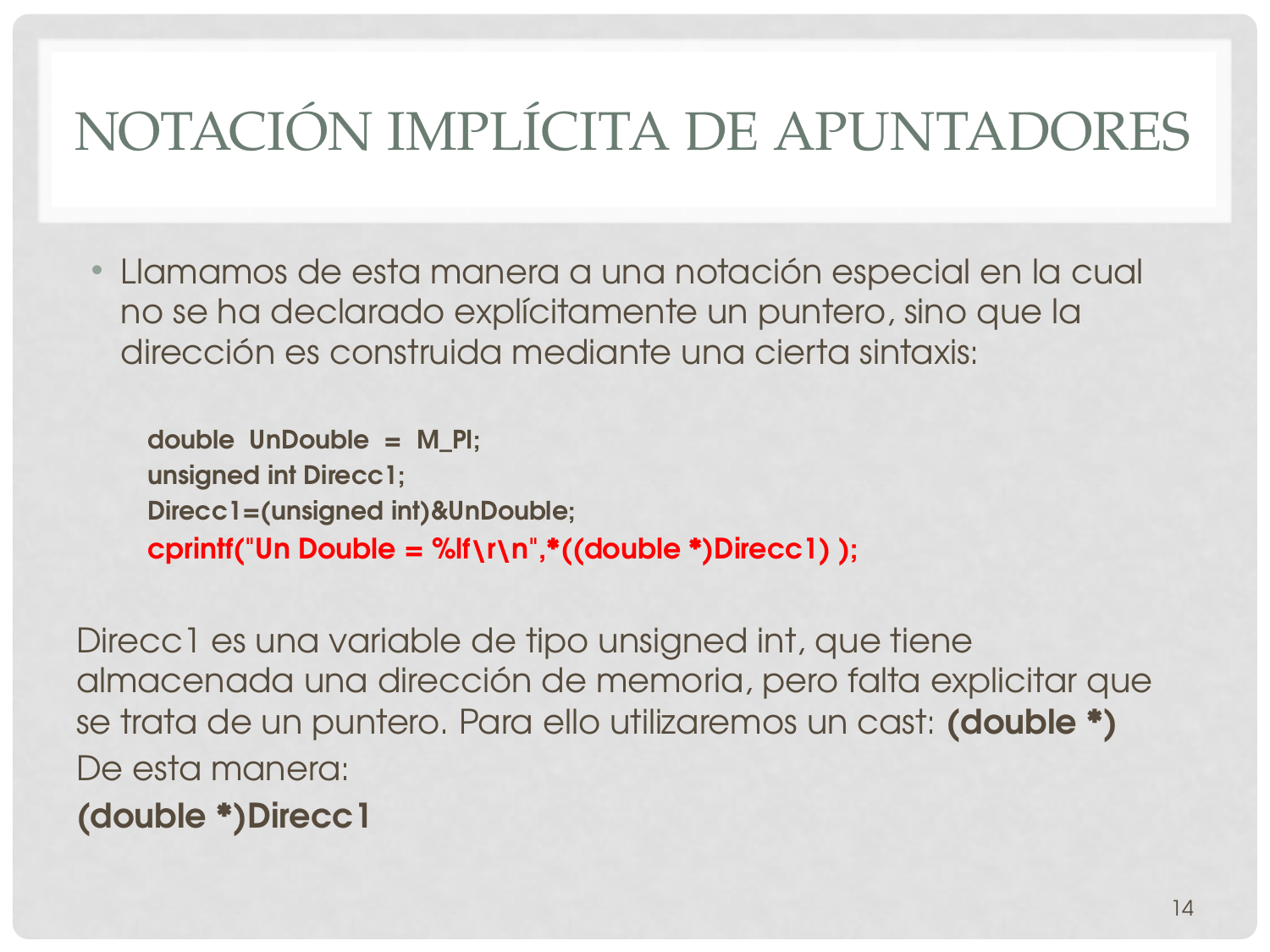

# Notación Implícita de apuntadores
Llamamos de esta manera a una notación especial en la cual no se ha declarado explícitamente un puntero, sino que la dirección es construida mediante una cierta sintaxis:

double  UnDouble  =  M_PI;
unsigned int Direcc1;
Direcc1=(unsigned int)&UnDouble;
cprintf("Un Double = %lf\r\n",*((double *)Direcc1) );

Direcc1 es una variable de tipo unsigned int, que tiene almacenada una dirección de memoria, pero falta explicitar que se trata de un puntero. Para ello utilizaremos un cast: (double *)
De esta manera:
(double *)Direcc1

14